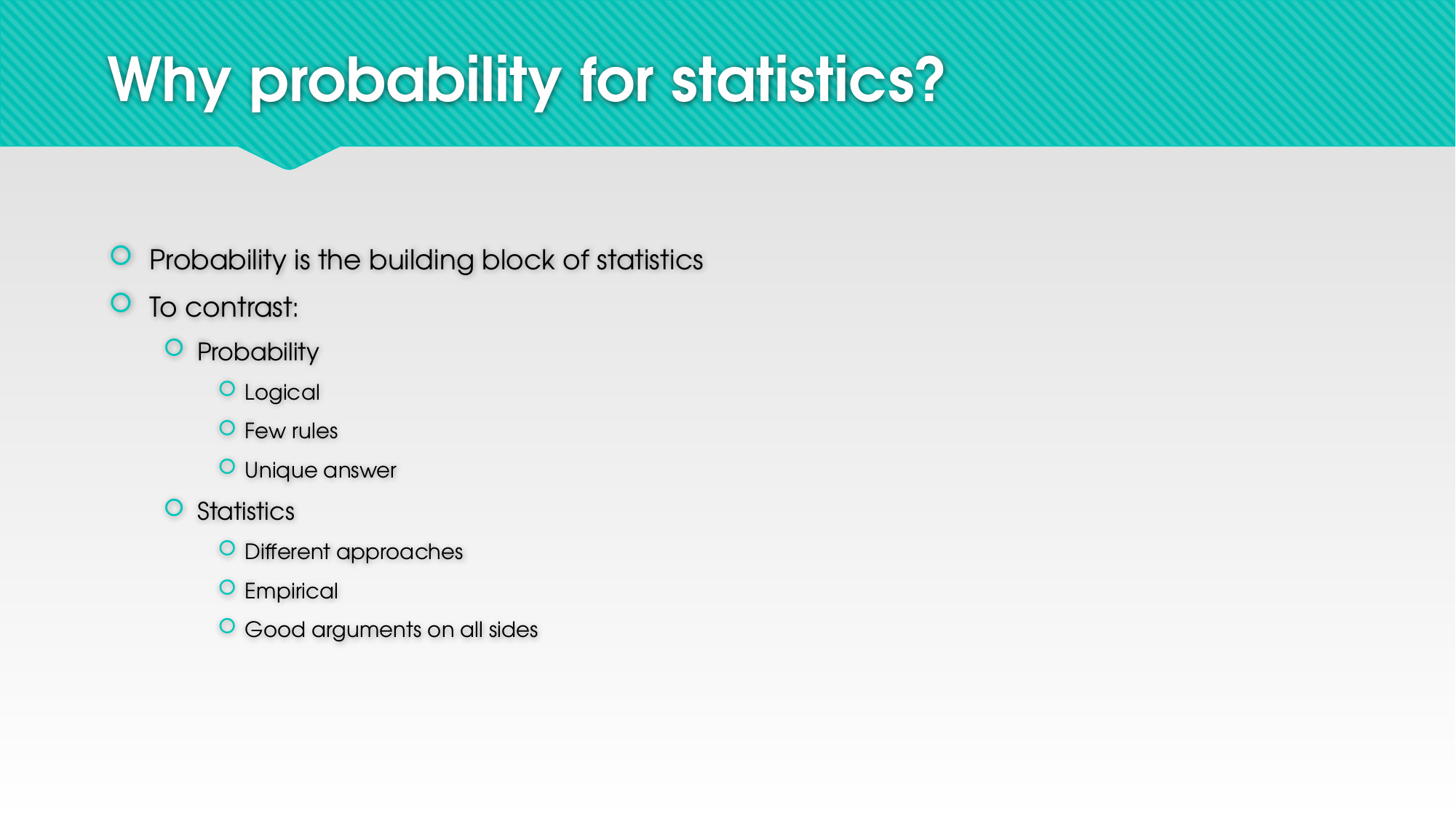

# Why probability for statistics?
Probability is the building block of statistics
To contrast:
Probability
Logical
Few rules
Unique answer
Statistics
Different approaches
Empirical
Good arguments on all sides